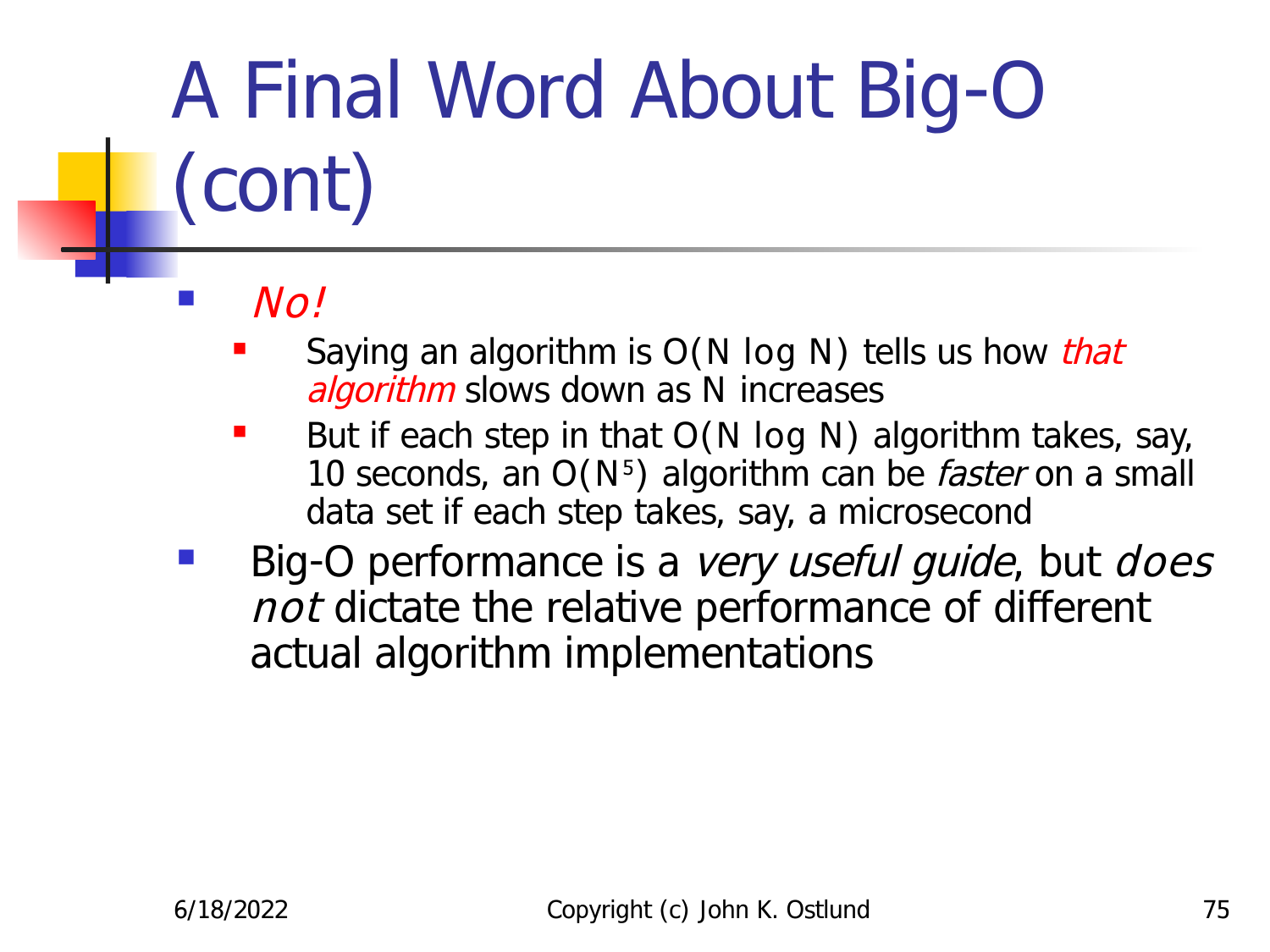

# A Final Word About Big-O (cont)
No!
Saying an algorithm is O(N log N) tells us how that algorithm slows down as N increases
But if each step in that O(N log N) algorithm takes, say, 10 seconds, an O(N5) algorithm can be faster on a small data set if each step takes, say, a microsecond
Big-O performance is a very useful guide, but does not dictate the relative performance of different actual algorithm implementations
6/18/2022
Copyright (c) John K. Ostlund
75